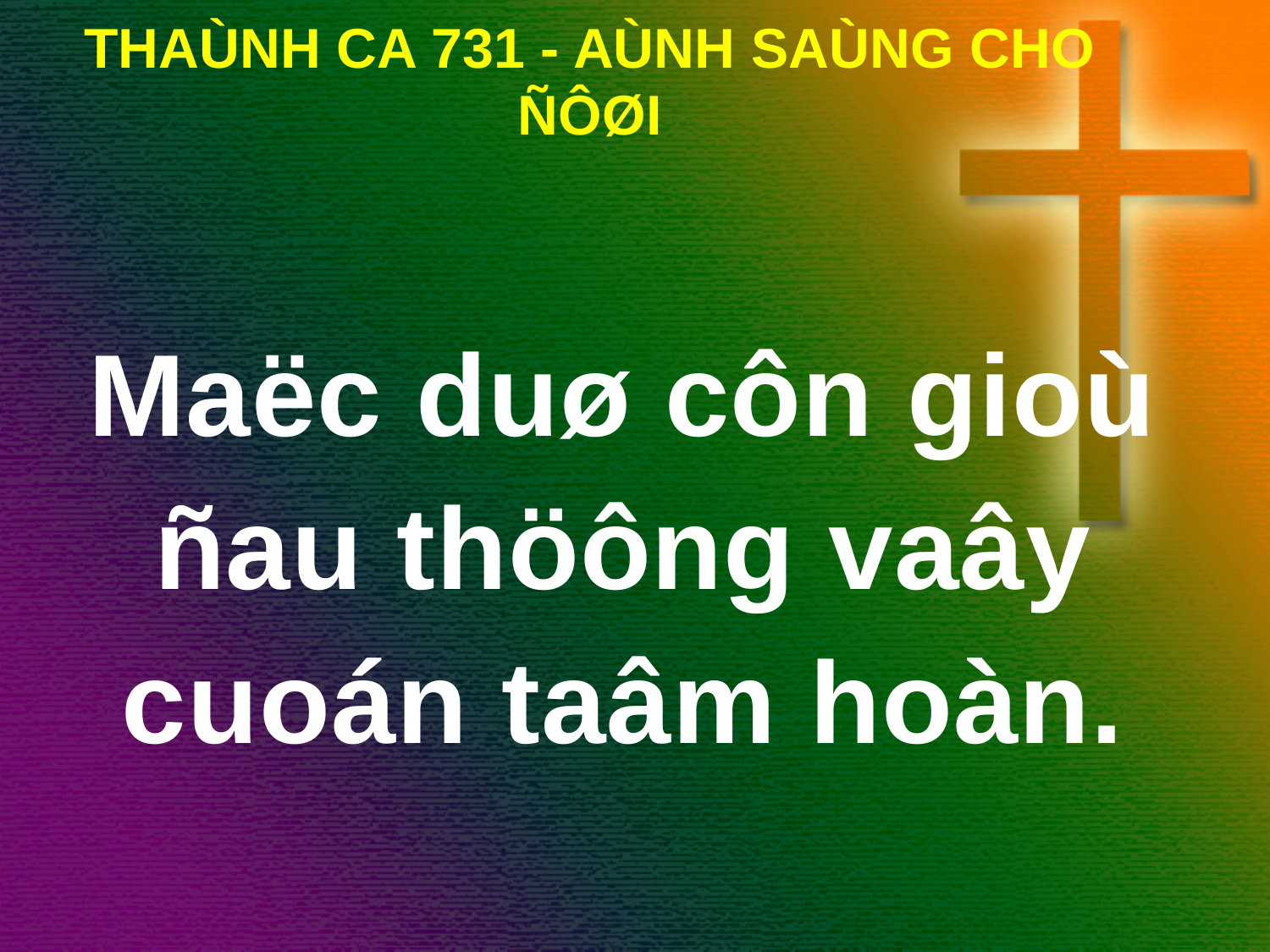

THAÙNH CA 731 - AÙNH SAÙNG CHO ÑÔØI
Maëc duø côn gioù
ñau thöông vaây
cuoán taâm hoàn.